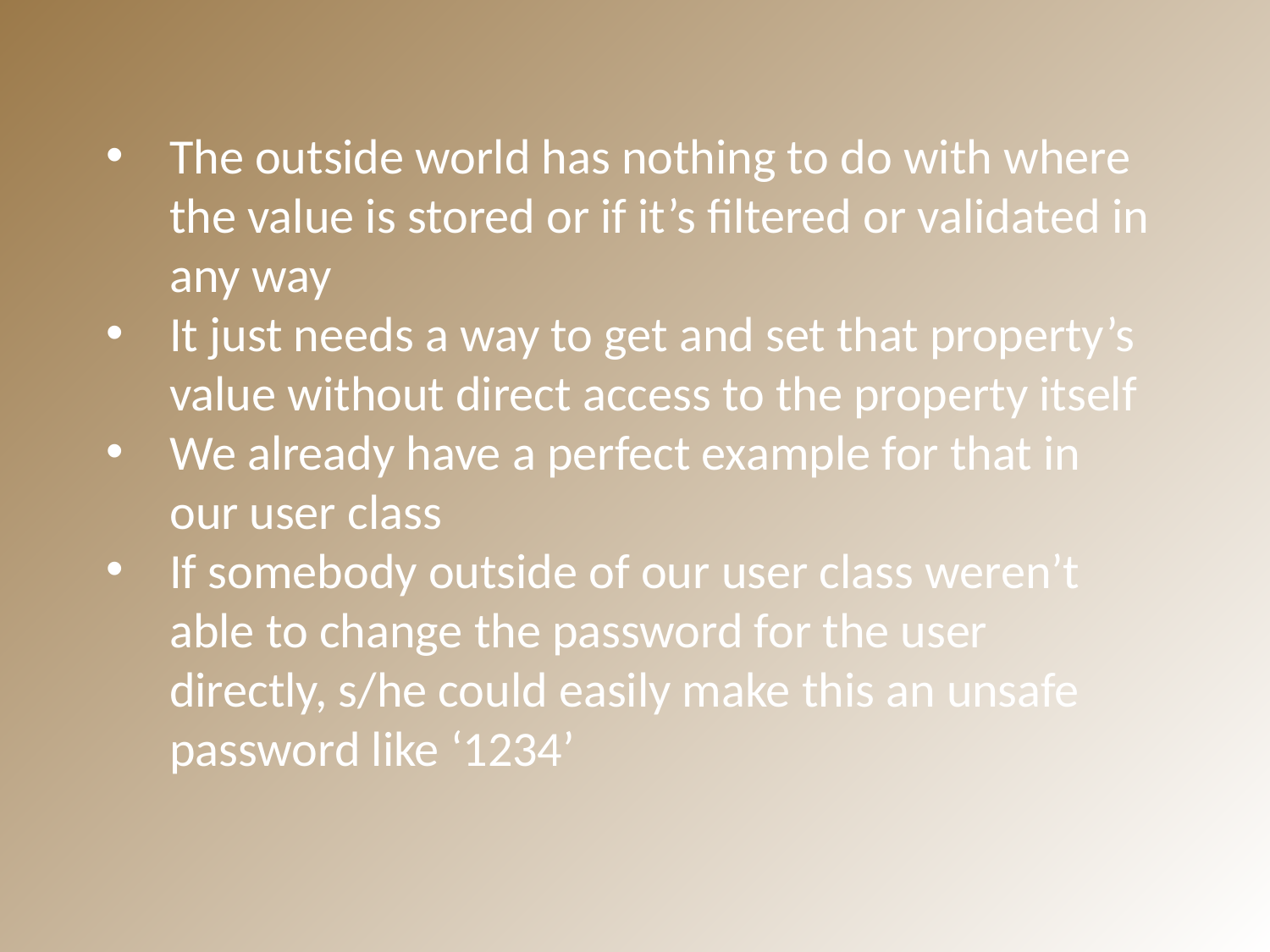

The outside world has nothing to do with where the value is stored or if it’s filtered or validated in any way
It just needs a way to get and set that property’s value without direct access to the property itself
We already have a perfect example for that in our user class
If somebody outside of our user class weren’t able to change the password for the user directly, s/he could easily make this an unsafe password like ‘1234’